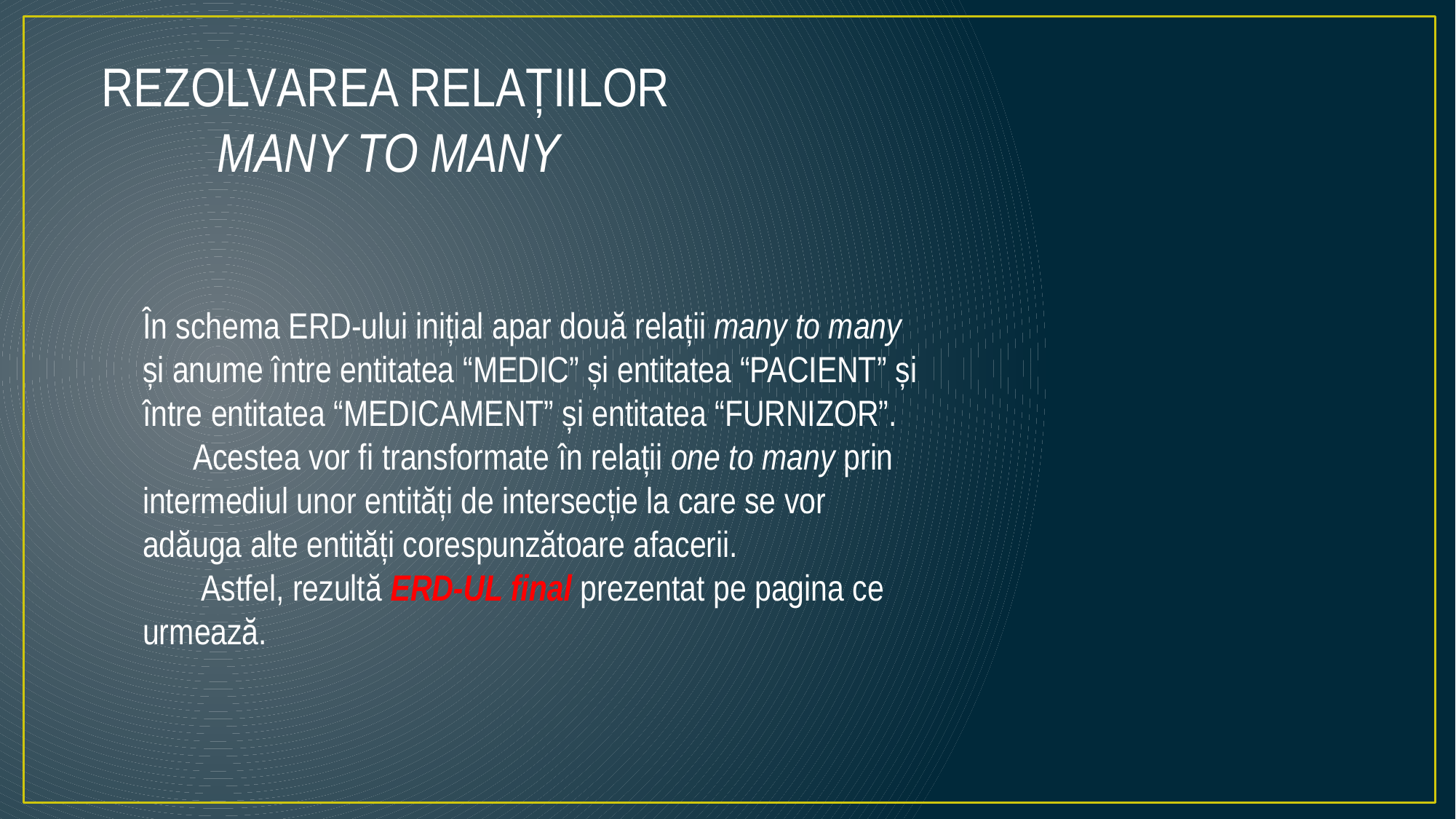

#
 REZOLVAREA RELAȚIILOR
MANY TO MANY
În schema ERD-ului inițial apar două relații many to many și anume între entitatea “MEDIC” și entitatea “PACIENT” și între entitatea “MEDICAMENT” și entitatea “FURNIZOR”.
      Acestea vor fi transformate în relații one to many prin intermediul unor entități de intersecție la care se vor adăuga alte entități corespunzătoare afacerii.
       Astfel, rezultă ERD-UL final prezentat pe pagina ce urmează.